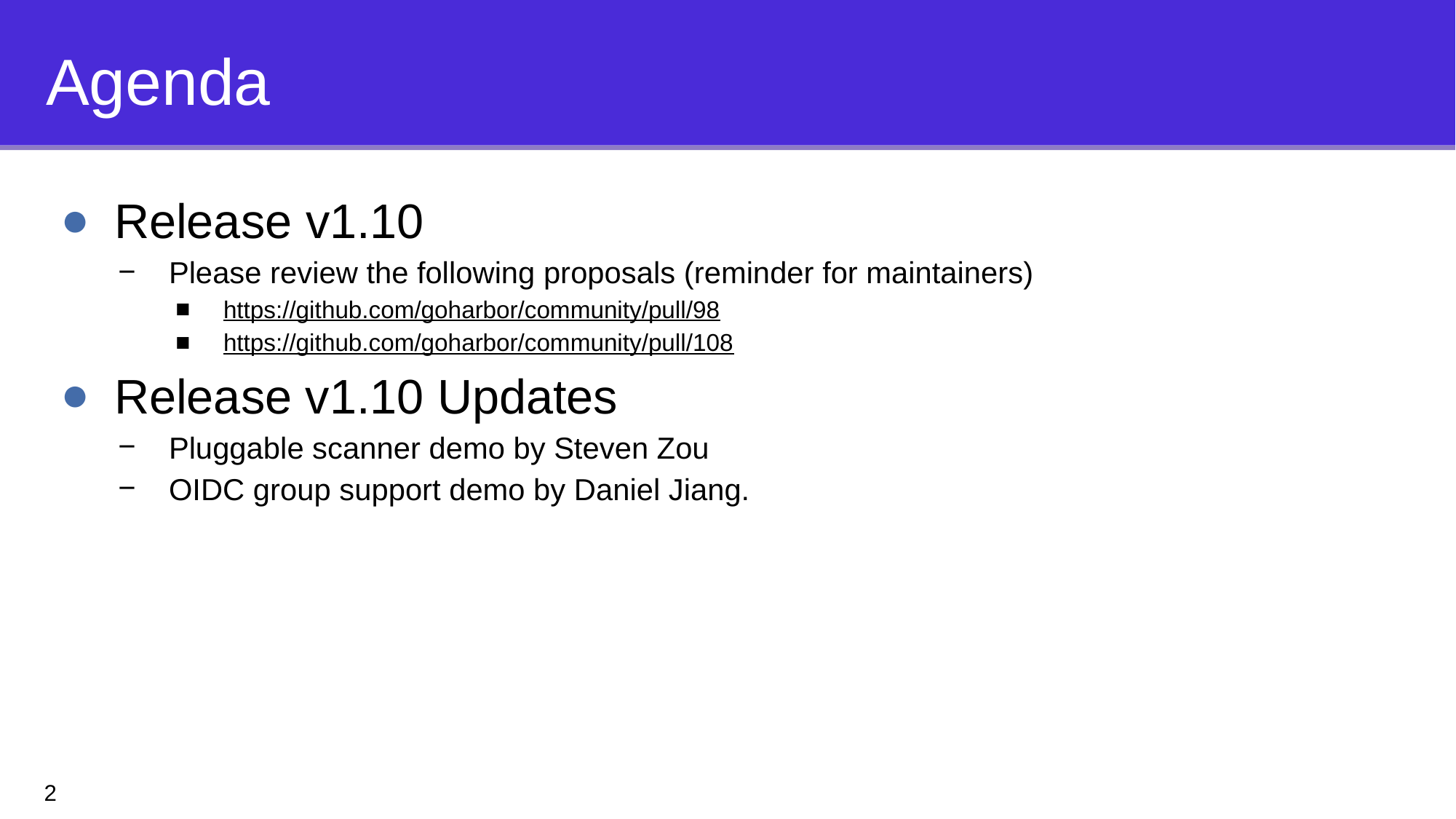

# Agenda
Release v1.10
Please review the following proposals (reminder for maintainers)
https://github.com/goharbor/community/pull/98
https://github.com/goharbor/community/pull/108
Release v1.10 Updates
Pluggable scanner demo by Steven Zou
OIDC group support demo by Daniel Jiang.
2